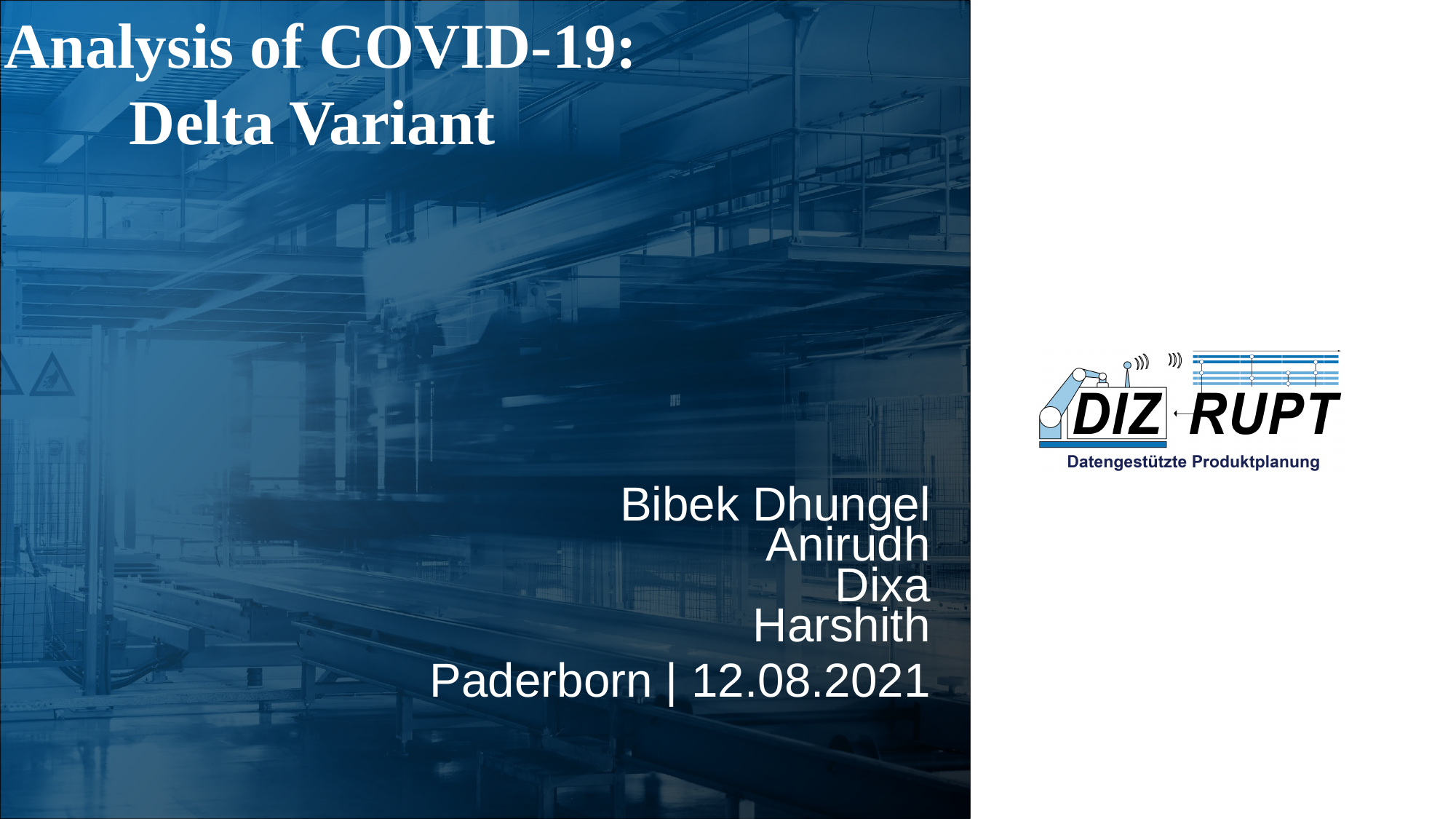

Analysis of COVID-19:
	 Delta Variant

Bibek Dhungel
Anirudh
Dixa
Harshith
Paderborn | 12.08.2021